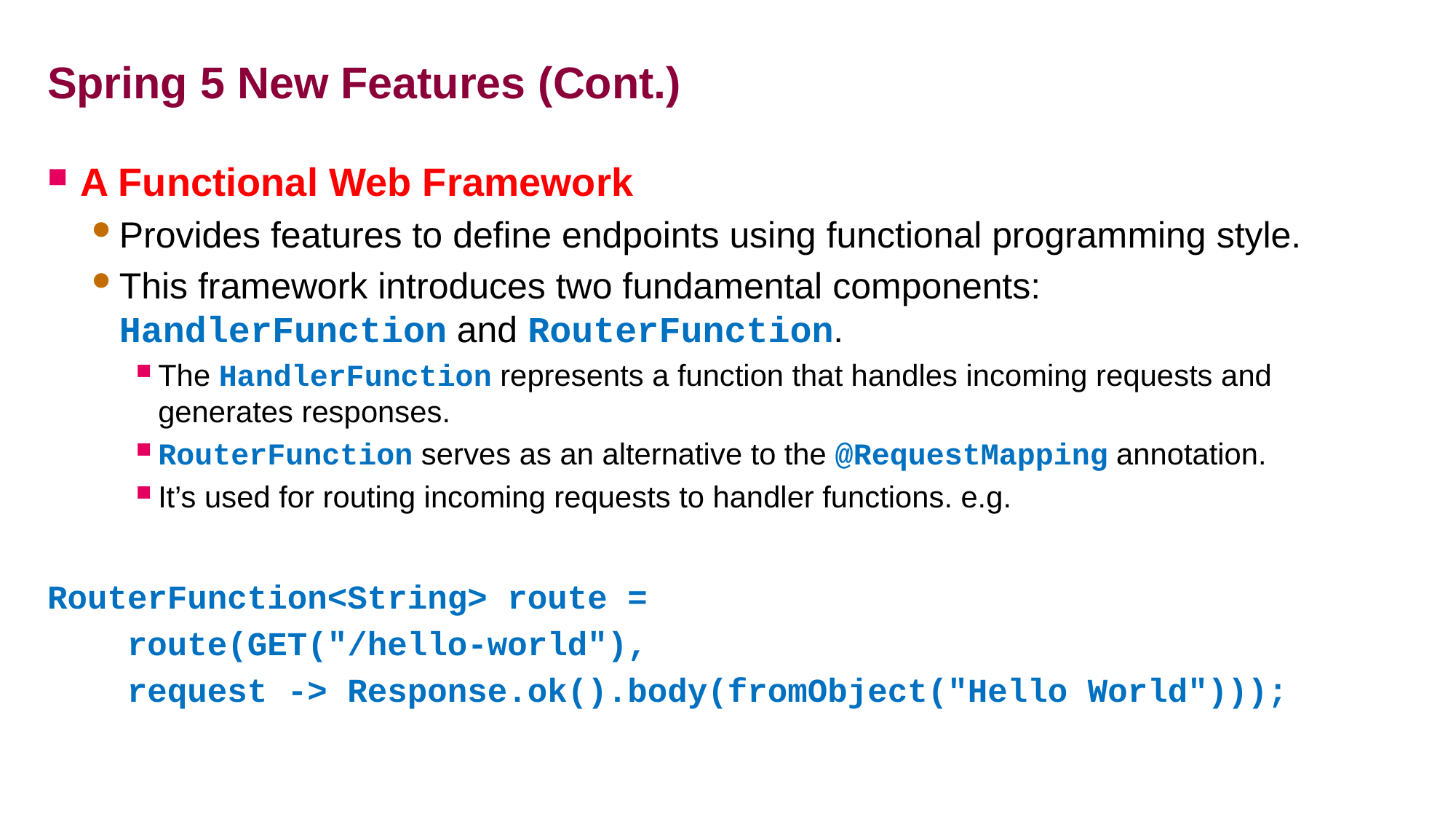

# Spring 5 New Features (Cont.)
A Functional Web Framework
Provides features to define endpoints using functional programming style.
This framework introduces two fundamental components:                        HandlerFunction and RouterFunction.
The HandlerFunction represents a function that handles incoming requests and        generates responses.
RouterFunction serves as an alternative to the @RequestMapping annotation.
It’s used for routing incoming requests to handler functions. e.g.

RouterFunction<String> route =
    route(GET("/hello-world"),
    request -> Response.ok().body(fromObject("Hello World")));